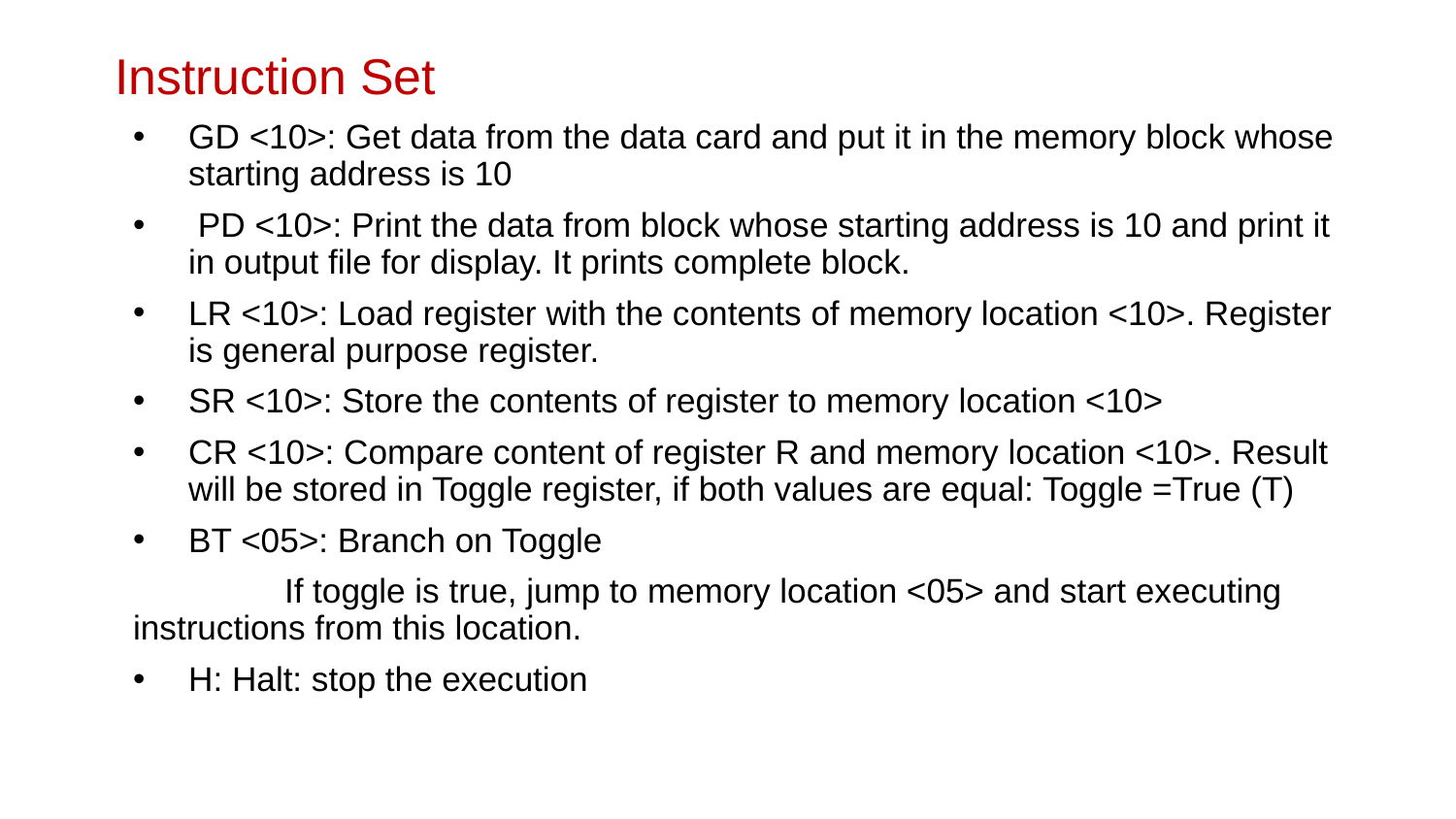

# Instruction Set
GD <10>: Get data from the data card and put it in the memory block whose starting address is 10
 PD <10>: Print the data from block whose starting address is 10 and print it in output file for display. It prints complete block.
LR <10>: Load register with the contents of memory location <10>. Register is general purpose register.
SR <10>: Store the contents of register to memory location <10>
CR <10>: Compare content of register R and memory location <10>. Result will be stored in Toggle register, if both values are equal: Toggle =True (T)
BT <05>: Branch on Toggle
                If toggle is true, jump to memory location <05> and start executing instructions from this location.
H: Halt: stop the execution